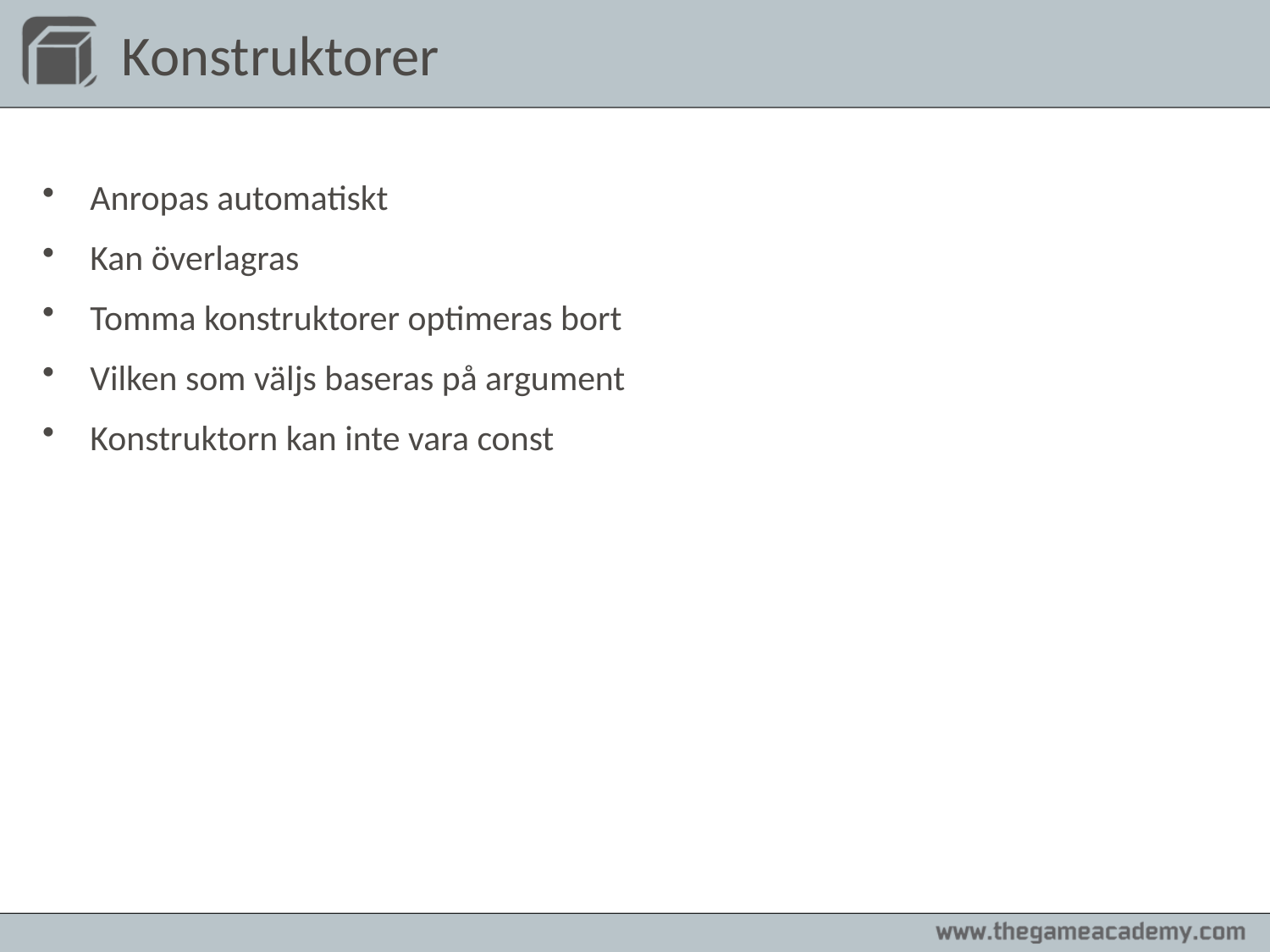

# Konstruktorer

Anropas automatiskt
Kan överlagras
Tomma konstruktorer optimeras bort
Vilken som väljs baseras på argument
Konstruktorn kan inte vara const